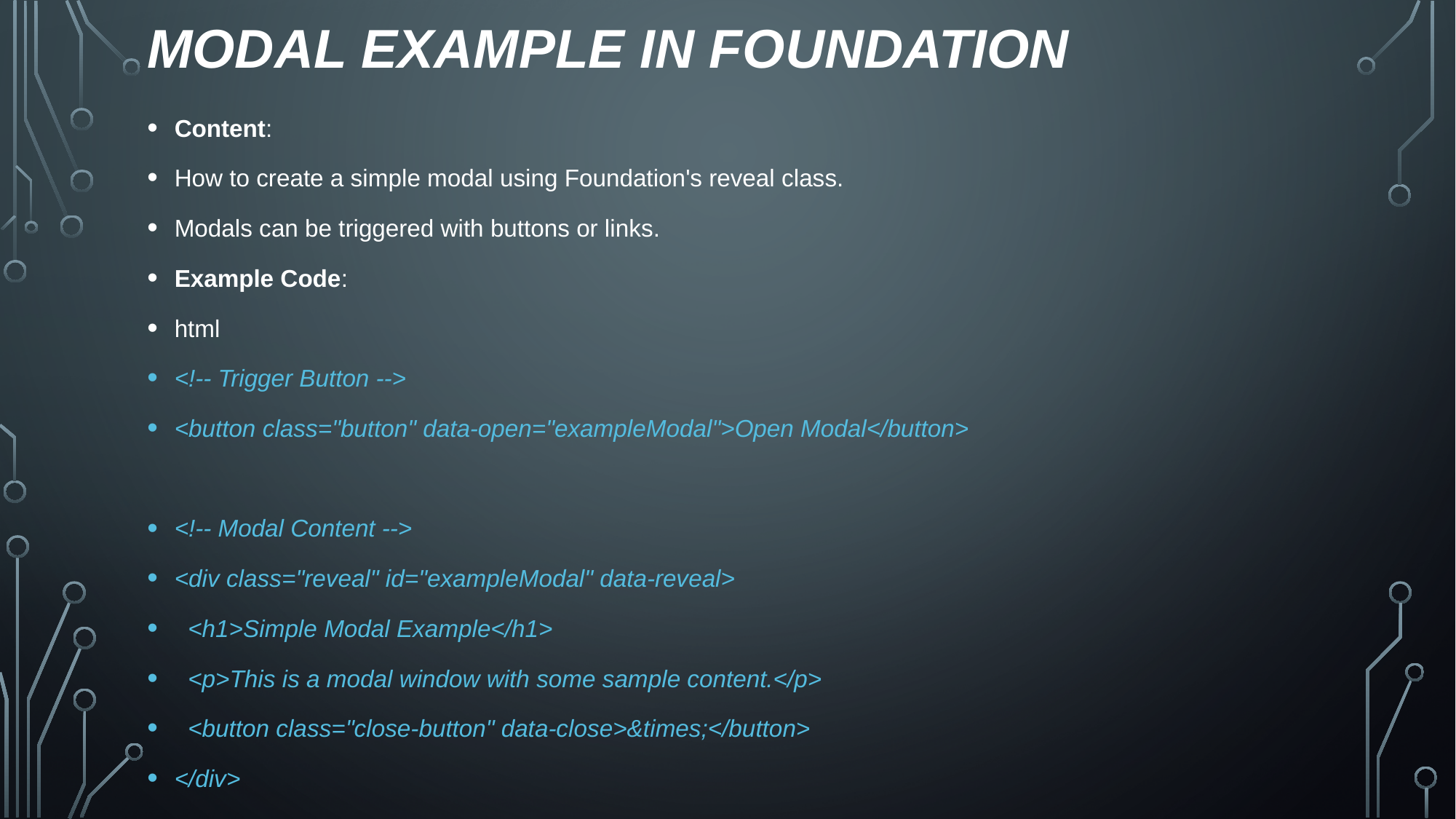

# Modal Example in Foundation
Content:
How to create a simple modal using Foundation's reveal class.
Modals can be triggered with buttons or links.
Example Code:
html
<!-- Trigger Button -->
<button class="button" data-open="exampleModal">Open Modal</button>

<!-- Modal Content -->
<div class="reveal" id="exampleModal" data-reveal>
  <h1>Simple Modal Example</h1>
  <p>This is a modal window with some sample content.</p>
  <button class="close-button" data-close>&times;</button>
</div>